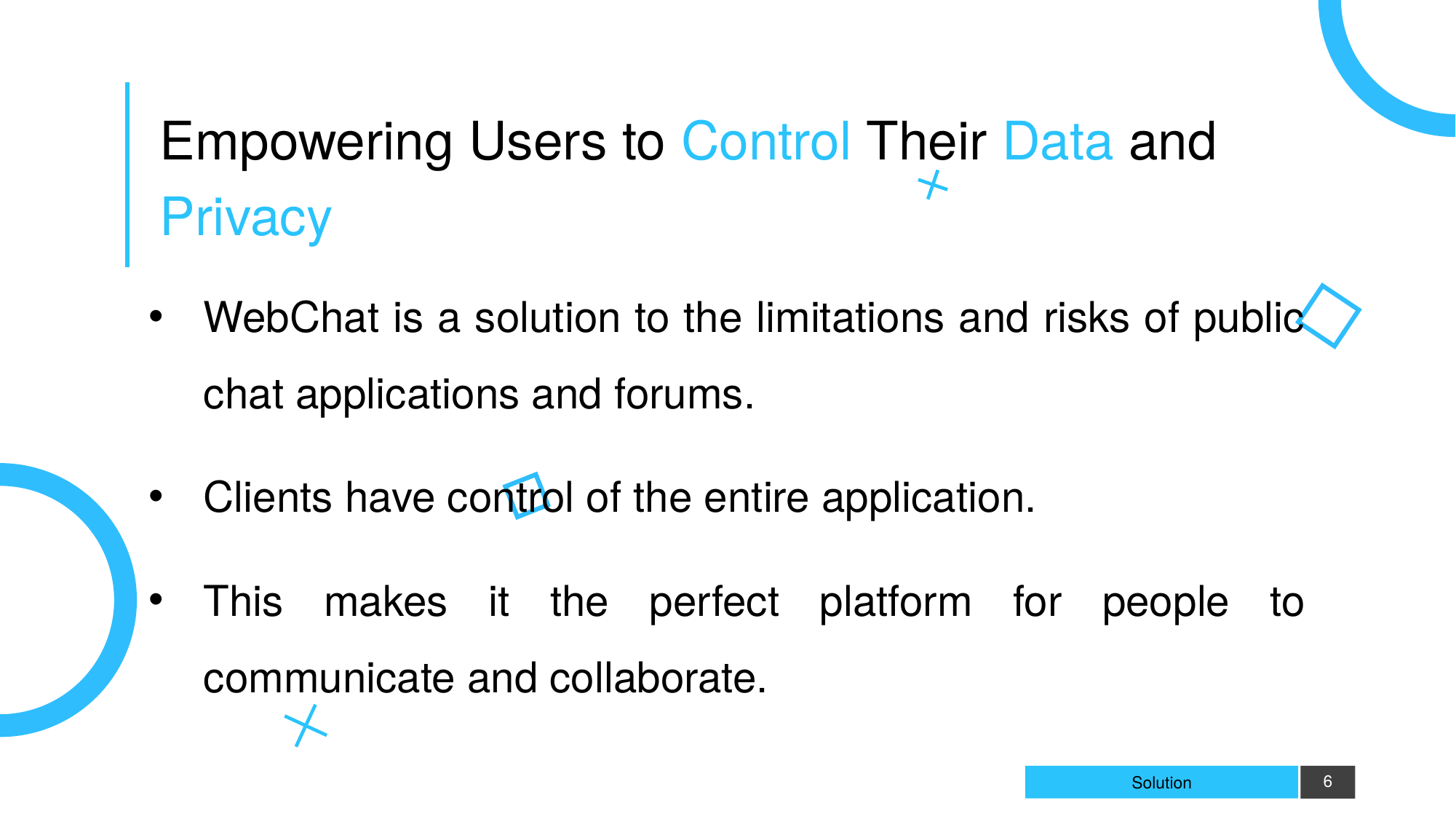

| Empowering Users to Control Their Data and Privacy |
| --- |
WebChat is a solution to the limitations and risks of public chat applications and forums.
Clients have control of the entire application.
This makes it the perfect platform for people to communicate and collaborate.
# Solution